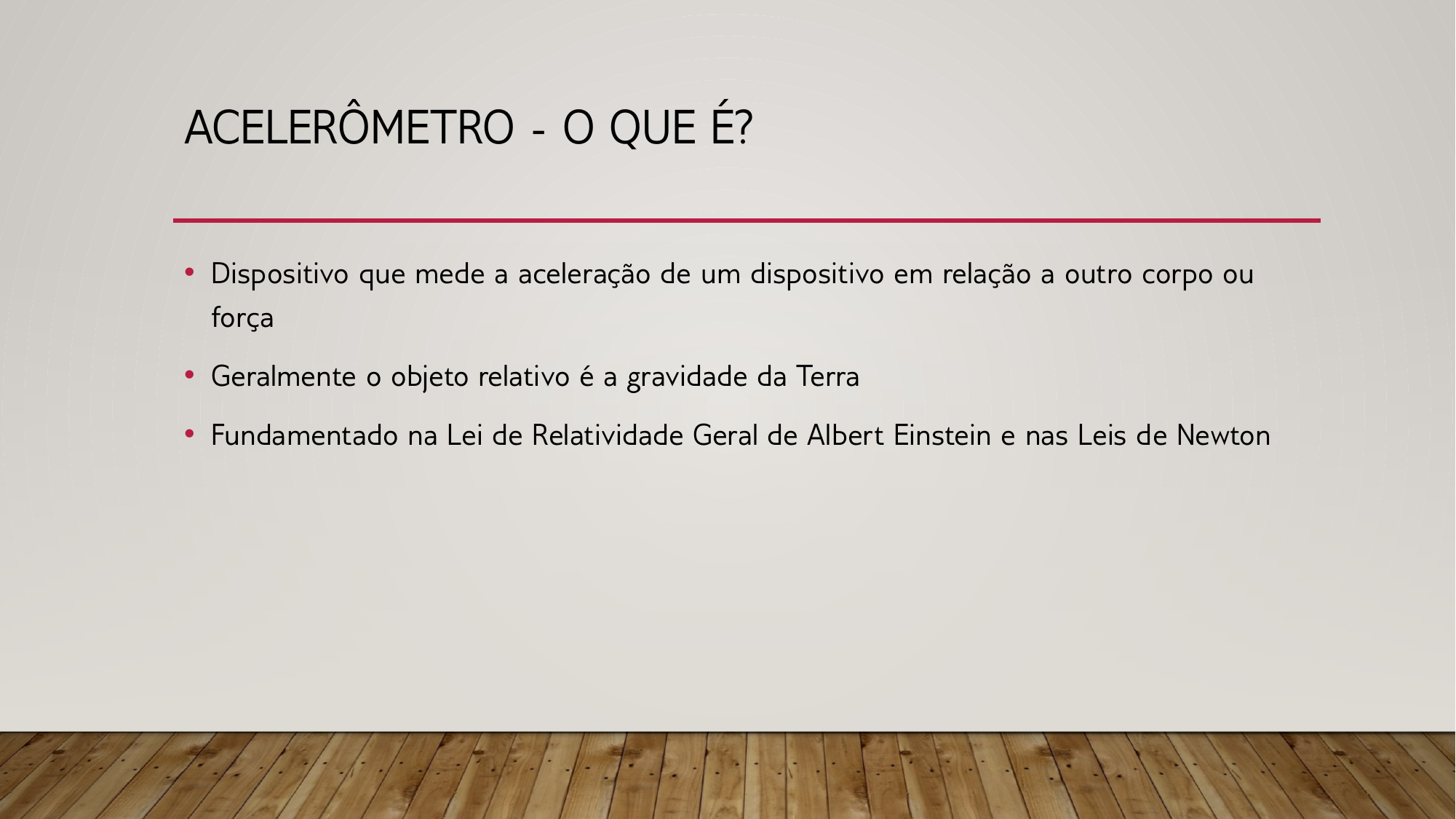

# Acelerômetro - o que é?
Dispositivo que mede a aceleração de um dispositivo em relação a outro corpo ou força
Geralmente o objeto relativo é a gravidade da Terra
Fundamentado na Lei de Relatividade Geral de Albert Einstein e nas Leis de Newton